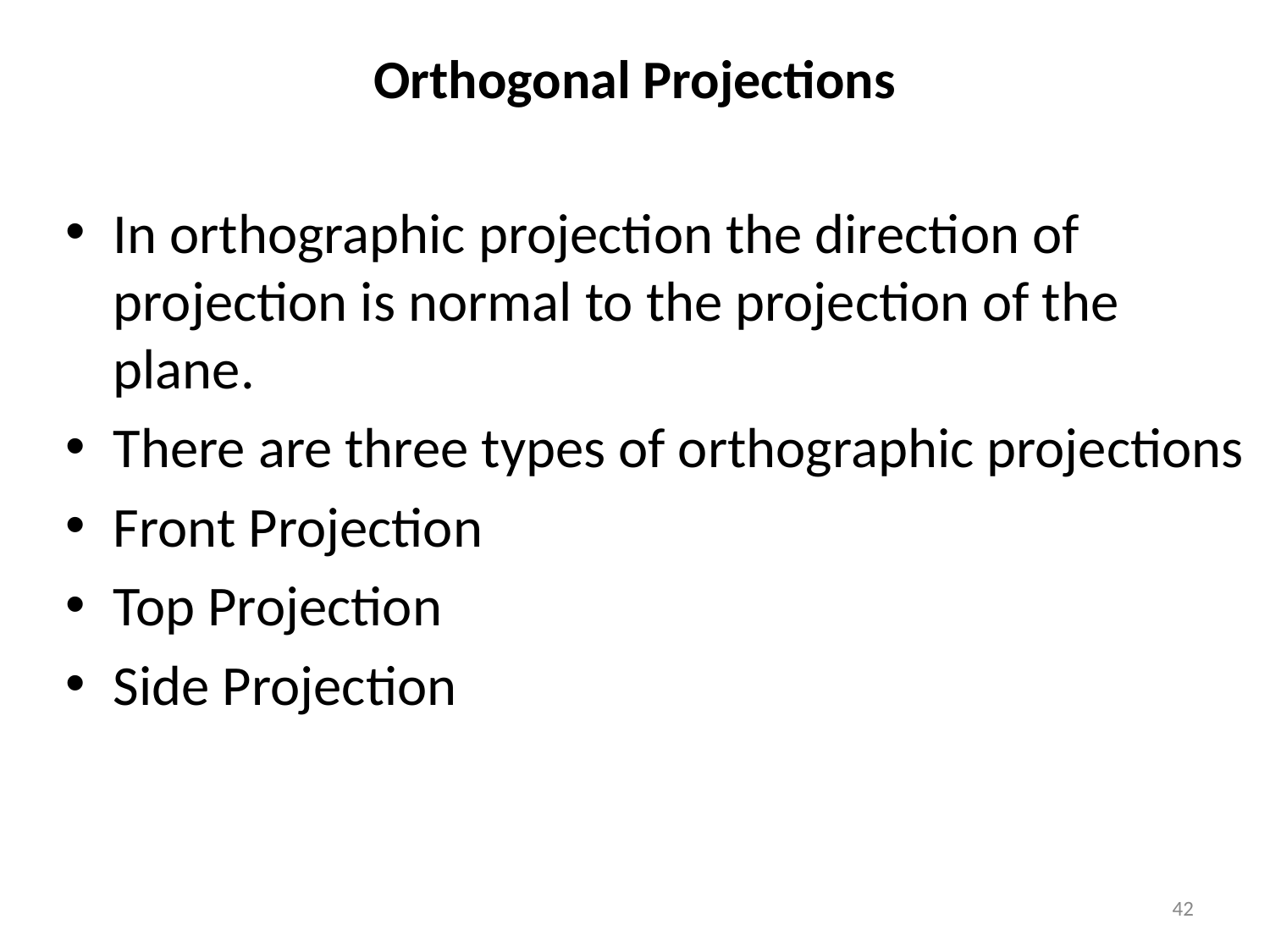

# Orthogonal Projections
In orthographic projection the direction of projection is normal to the projection of the plane.
There are three types of orthographic projections
Front Projection
Top Projection
Side Projection

42